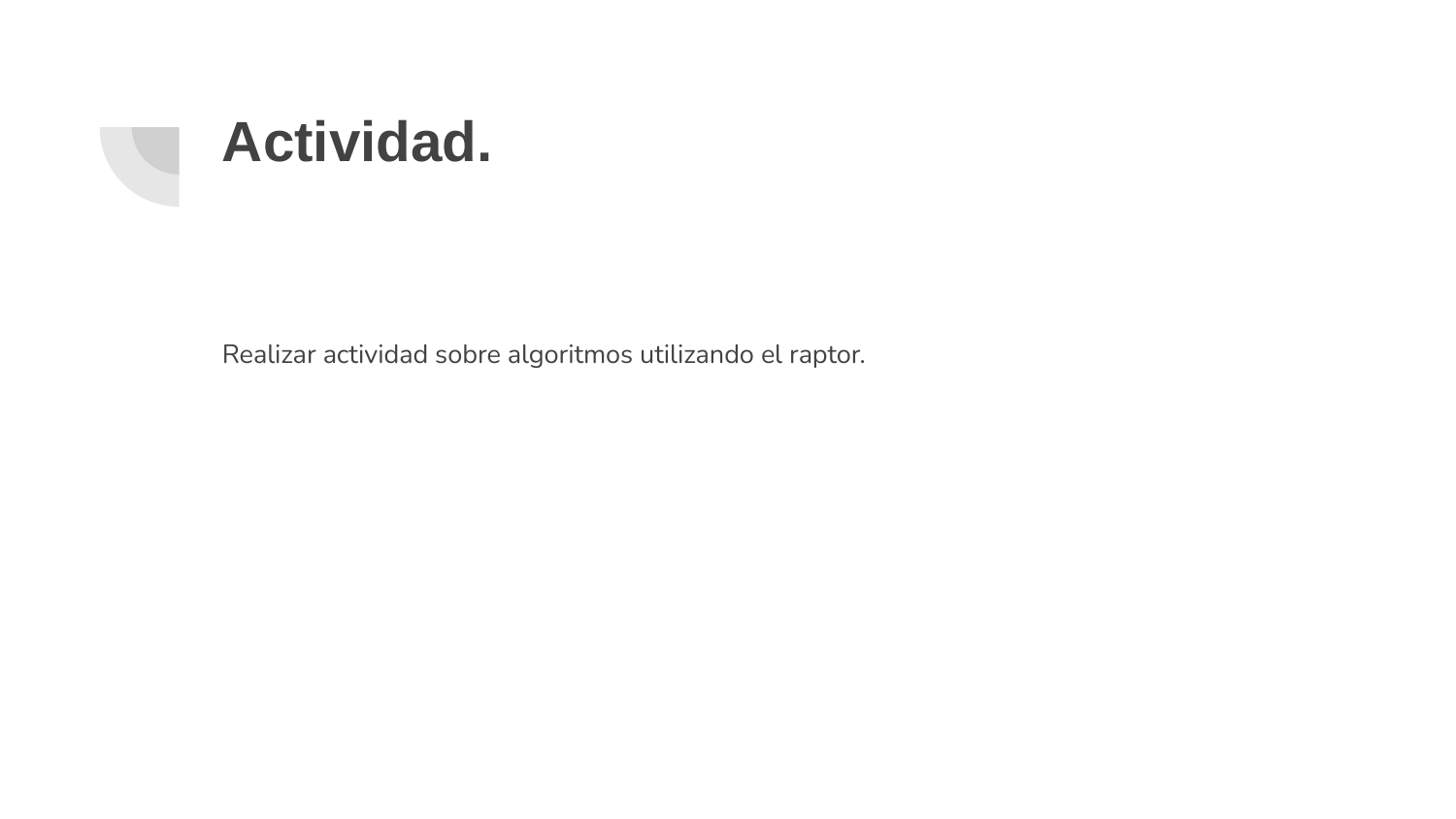

# Actividad.
Realizar actividad sobre algoritmos utilizando el raptor.